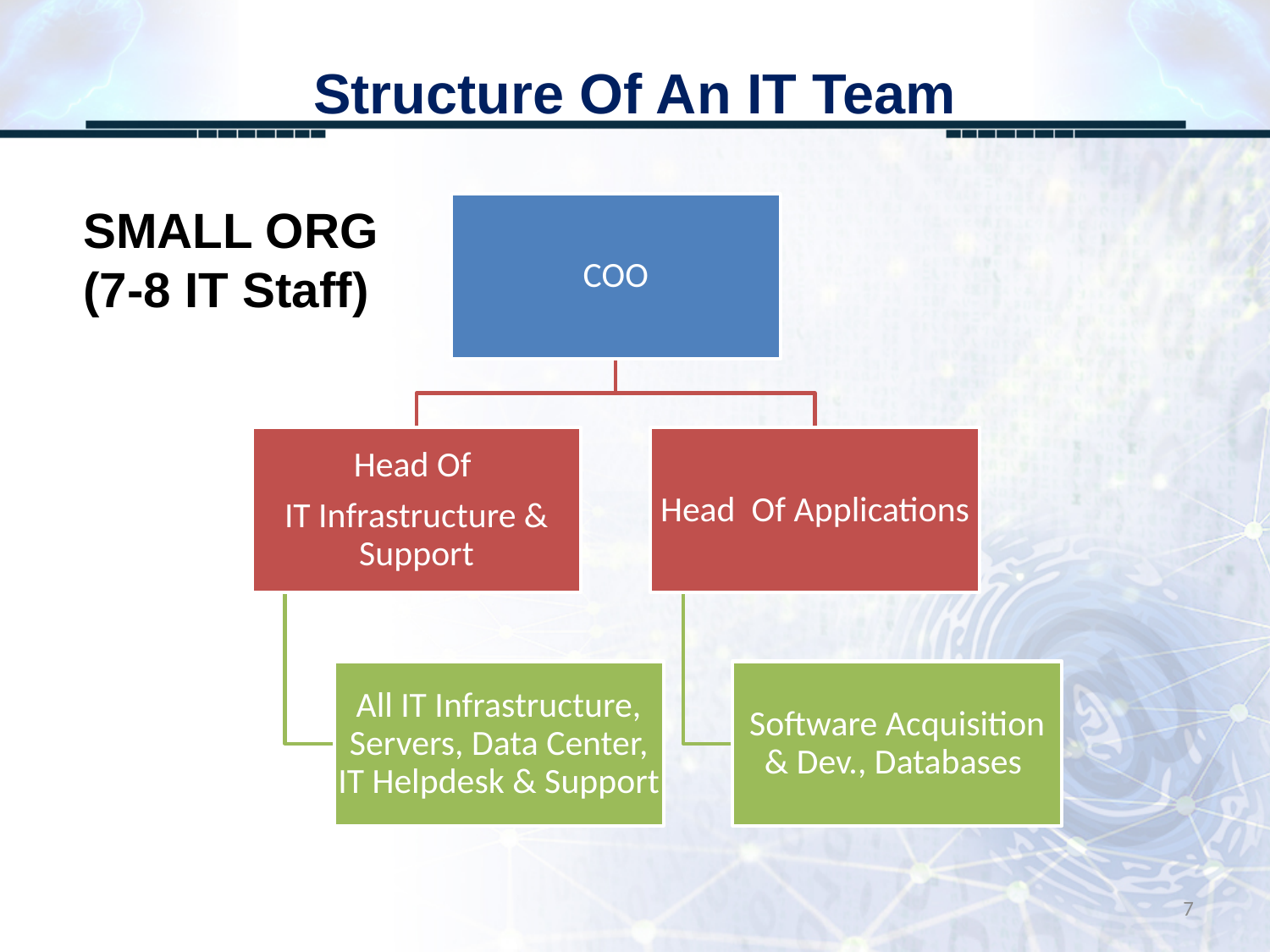

# Structure Of An IT Team
SMALL ORG
(7-8 IT Staff)
COO
Head Of
IT Infrastructure & Support
All IT Infrastructure, Servers, Data Center, IT Helpdesk & Support
Head  Of Applications
Software Acquisition & Dev., Databases
7